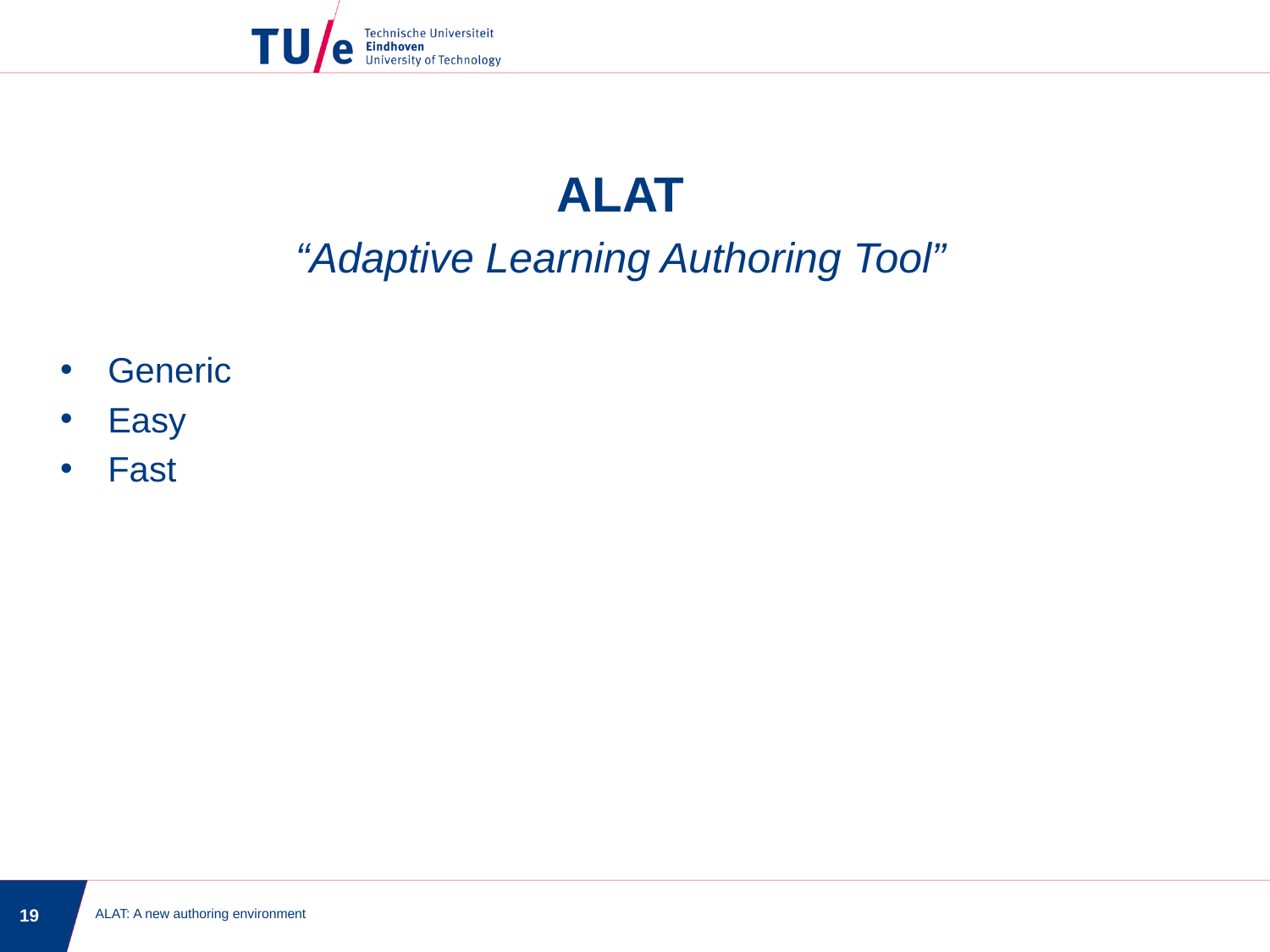

ALAT
“Adaptive Learning Authoring Tool”

Generic
Easy
Fast

19
ALAT: A new authoring environment